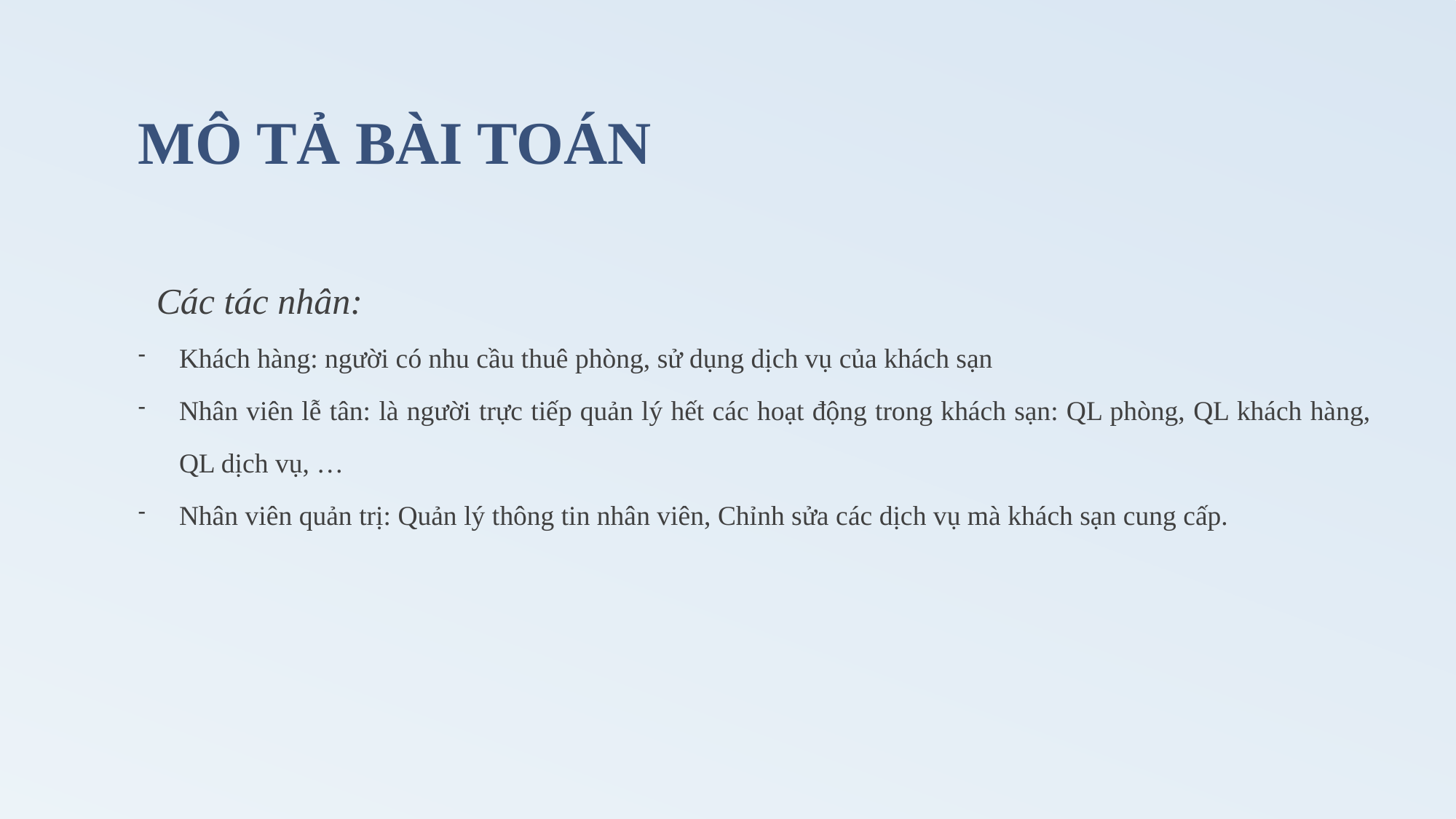

# MÔ TẢ BÀI TOÁN
  Các tác nhân:
Khách hàng: người có nhu cầu thuê phòng, sử dụng dịch vụ của khách sạn
Nhân viên lễ tân: là người trực tiếp quản lý hết các hoạt động trong khách sạn: QL phòng, QL khách hàng, QL dịch vụ, …
Nhân viên quản trị: Quản lý thông tin nhân viên, Chỉnh sửa các dịch vụ mà khách sạn cung cấp.